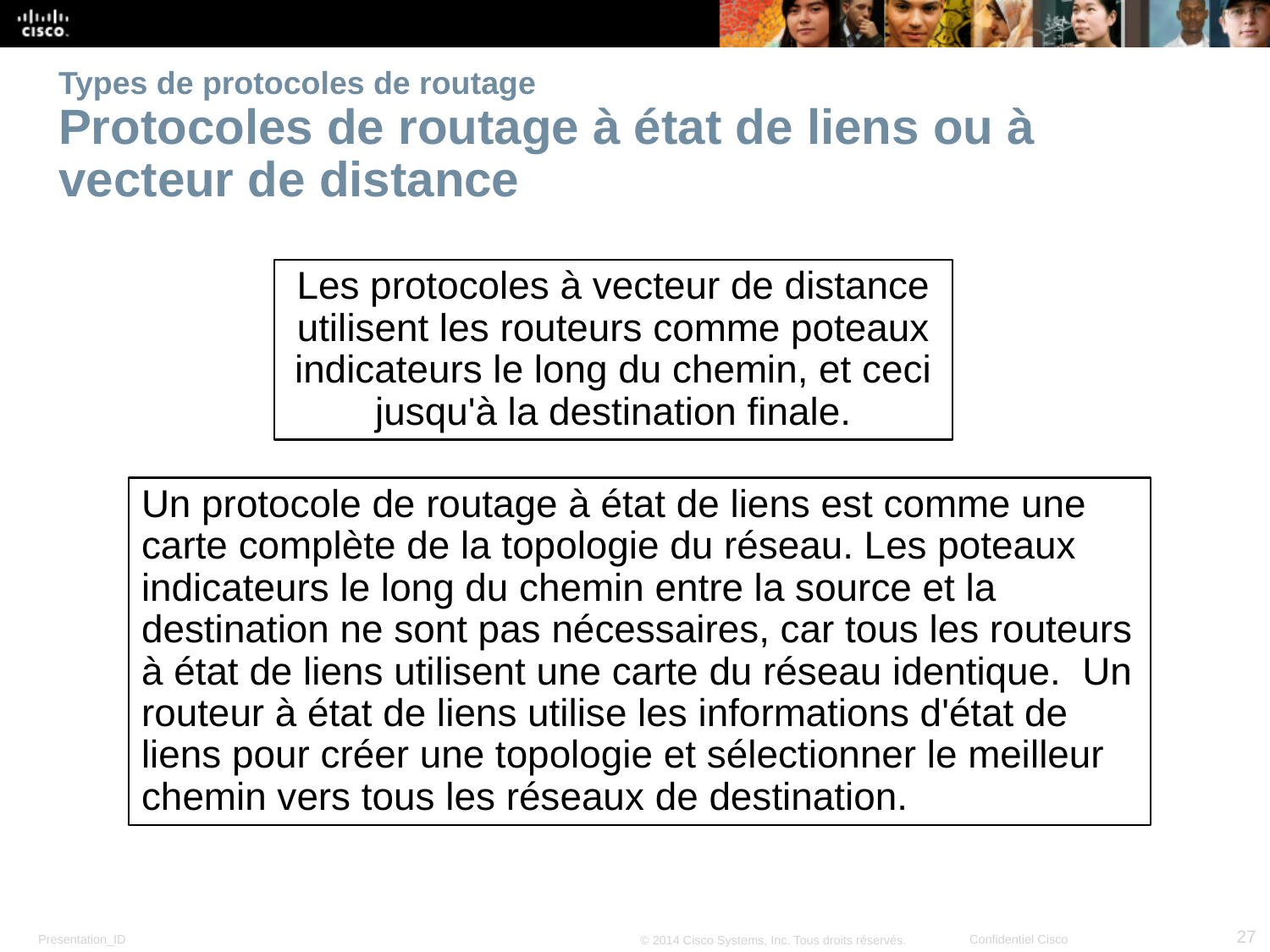

# Types de protocoles de routage Protocoles de routage à état de liens ou à vecteur de distance
Les protocoles à vecteur de distance utilisent les routeurs comme poteaux indicateurs le long du chemin, et ceci jusqu'à la destination finale.
Un protocole de routage à état de liens est comme une carte complète de la topologie du réseau. Les poteaux indicateurs le long du chemin entre la source et la destination ne sont pas nécessaires, car tous les routeurs à état de liens utilisent une carte du réseau identique.  Un routeur à état de liens utilise les informations d'état de liens pour créer une topologie et sélectionner le meilleur chemin vers tous les réseaux de destination.